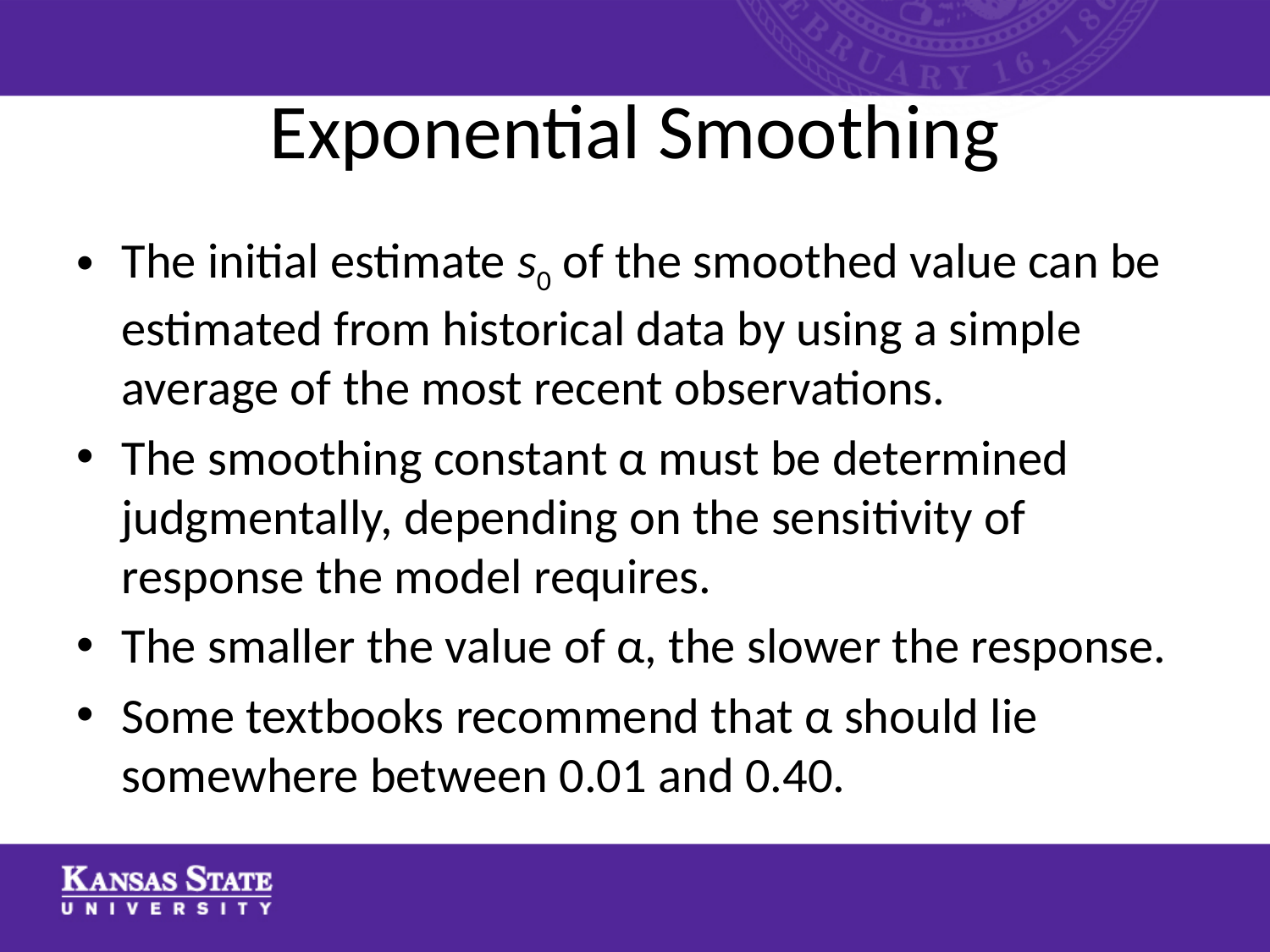

# Exponential Smoothing
The initial estimate s0 of the smoothed value can be estimated from historical data by using a simple average of the most recent observations.
The smoothing constant α must be determined judgmentally, depending on the sensitivity of response the model requires.
The smaller the value of α, the slower the response.
Some textbooks recommend that α should lie somewhere between 0.01 and 0.40.